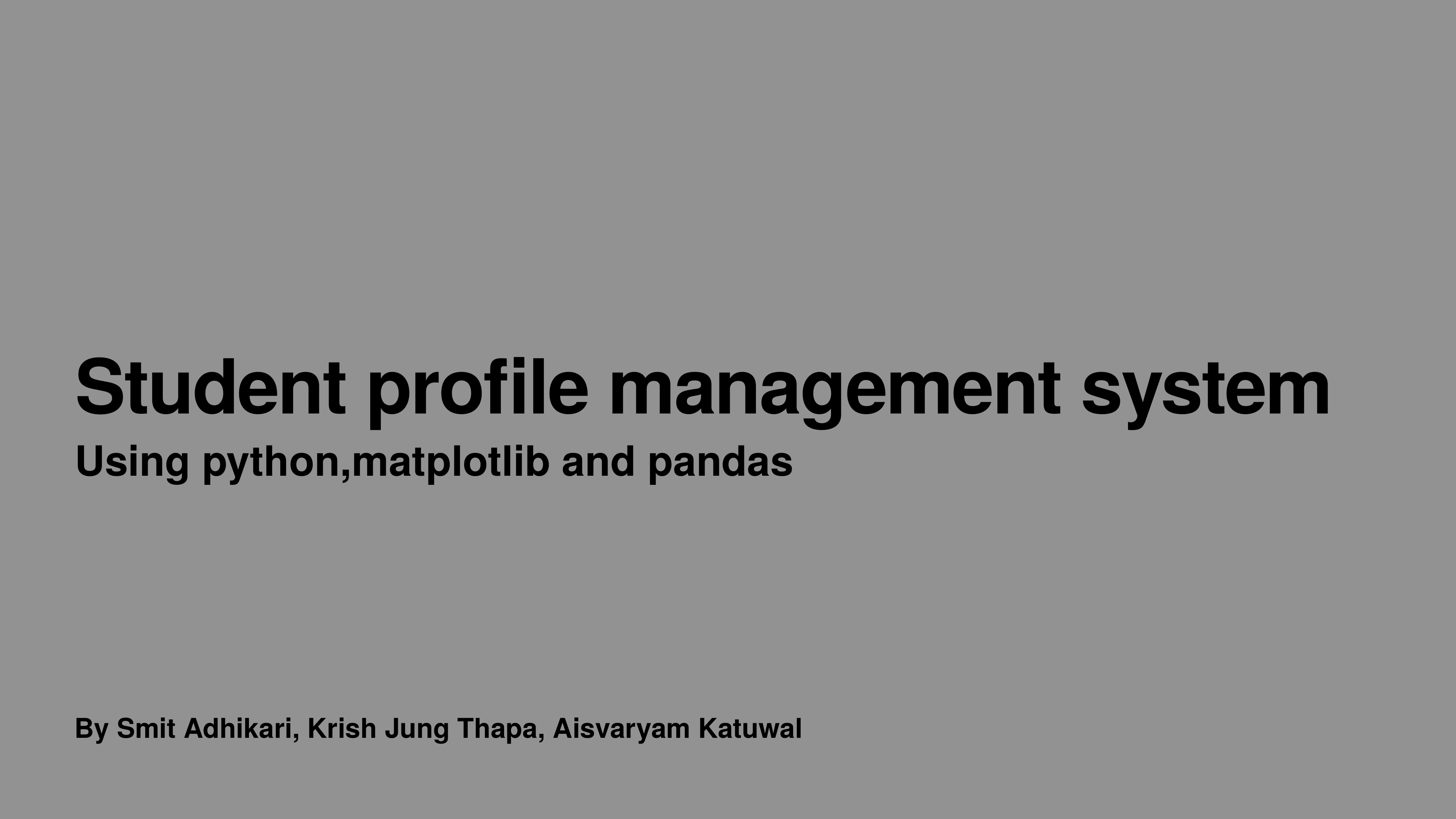

# Student profile management system
Using python,matplotlib and pandas
By Smit Adhikari, Krish Jung Thapa, Aisvaryam Katuwal